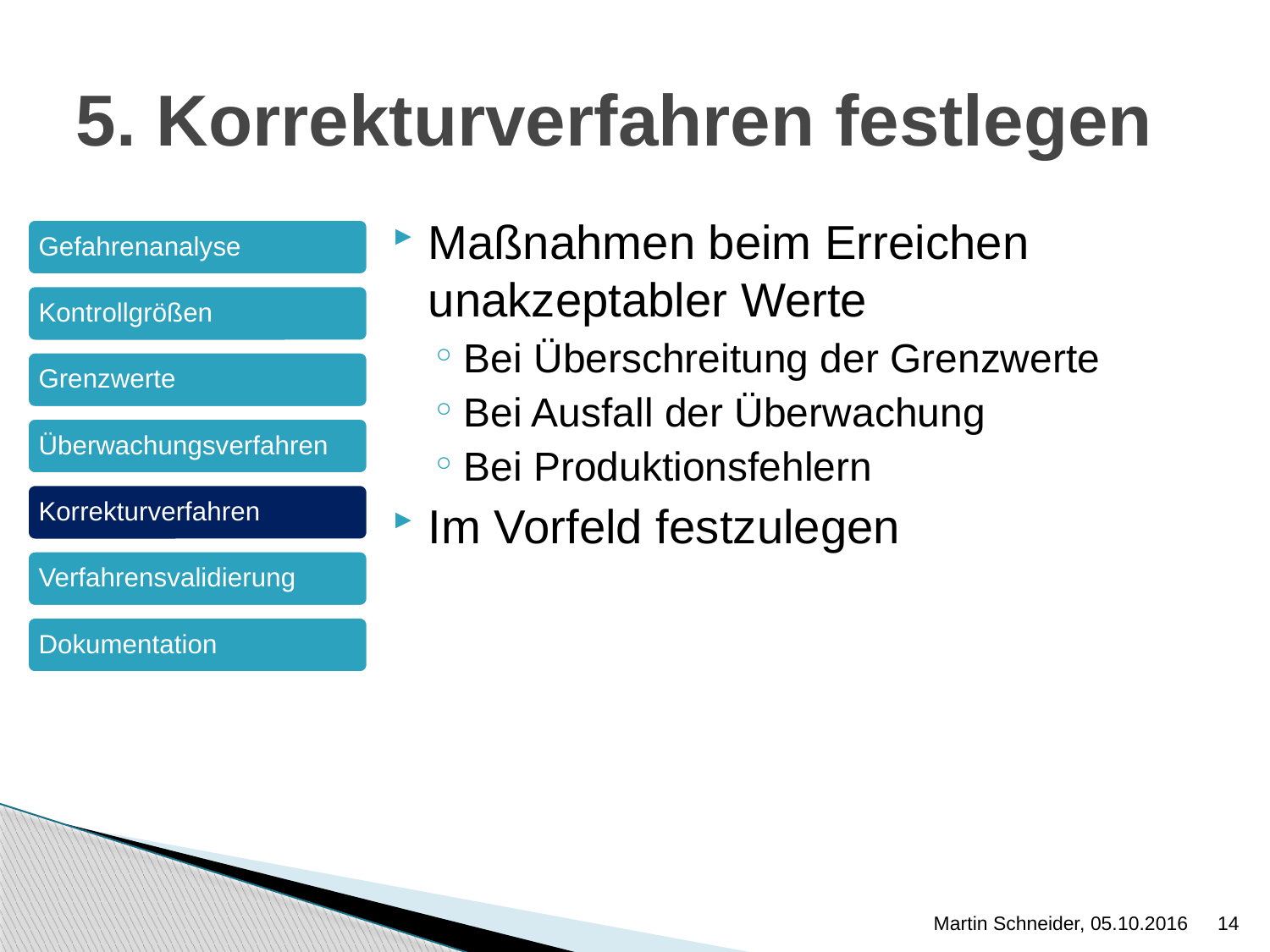

# 5. Korrekturverfahren festlegen
Gefahrenanalyse
Kontrollgrößen
Grenzwerte
Überwachungsverfahren
Korrekturverfahren
Verfahrensvalidierung
Dokumentation
Maßnahmen beim Erreichen unakzeptabler Werte
Bei Überschreitung der Grenzwerte
Bei Ausfall der Überwachung
Bei Produktionsfehlern
Im Vorfeld festzulegen
Martin Schneider, 05.10.2016
14